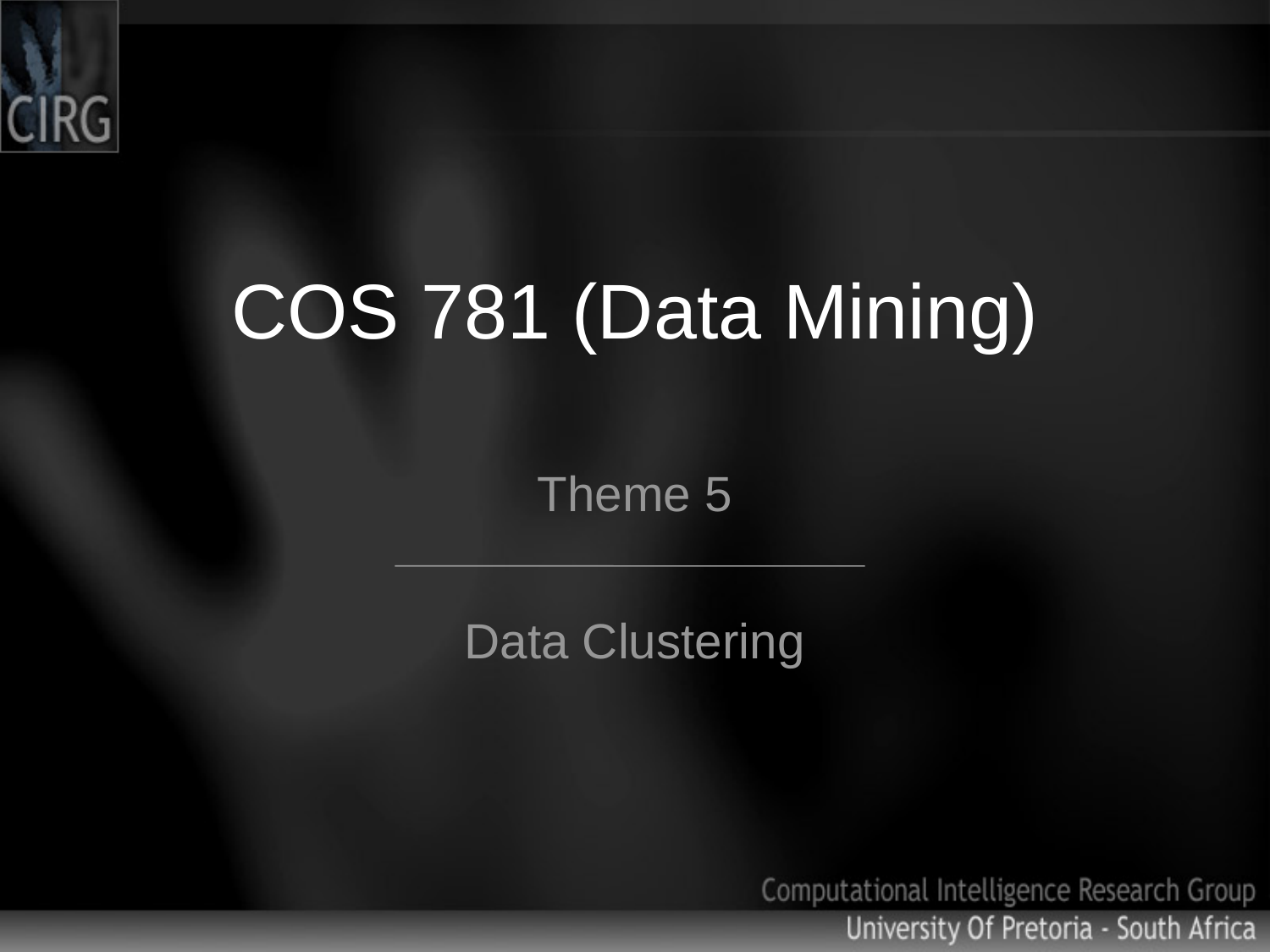

# COS 781 (Data Mining)
Theme 5

Data Clustering